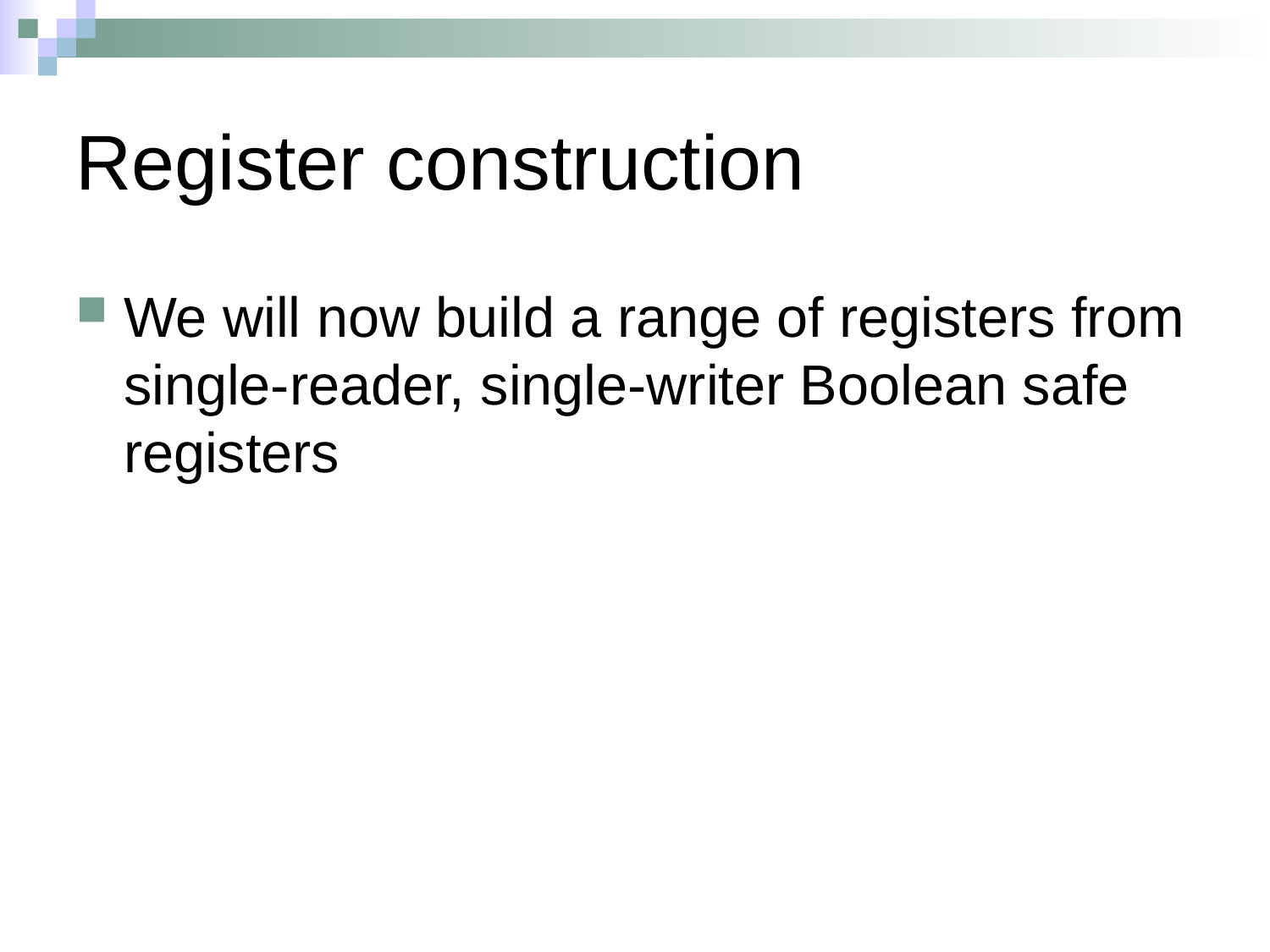

Register construction
We will now build a range of registers from single-reader, single-writer Boolean safe registers